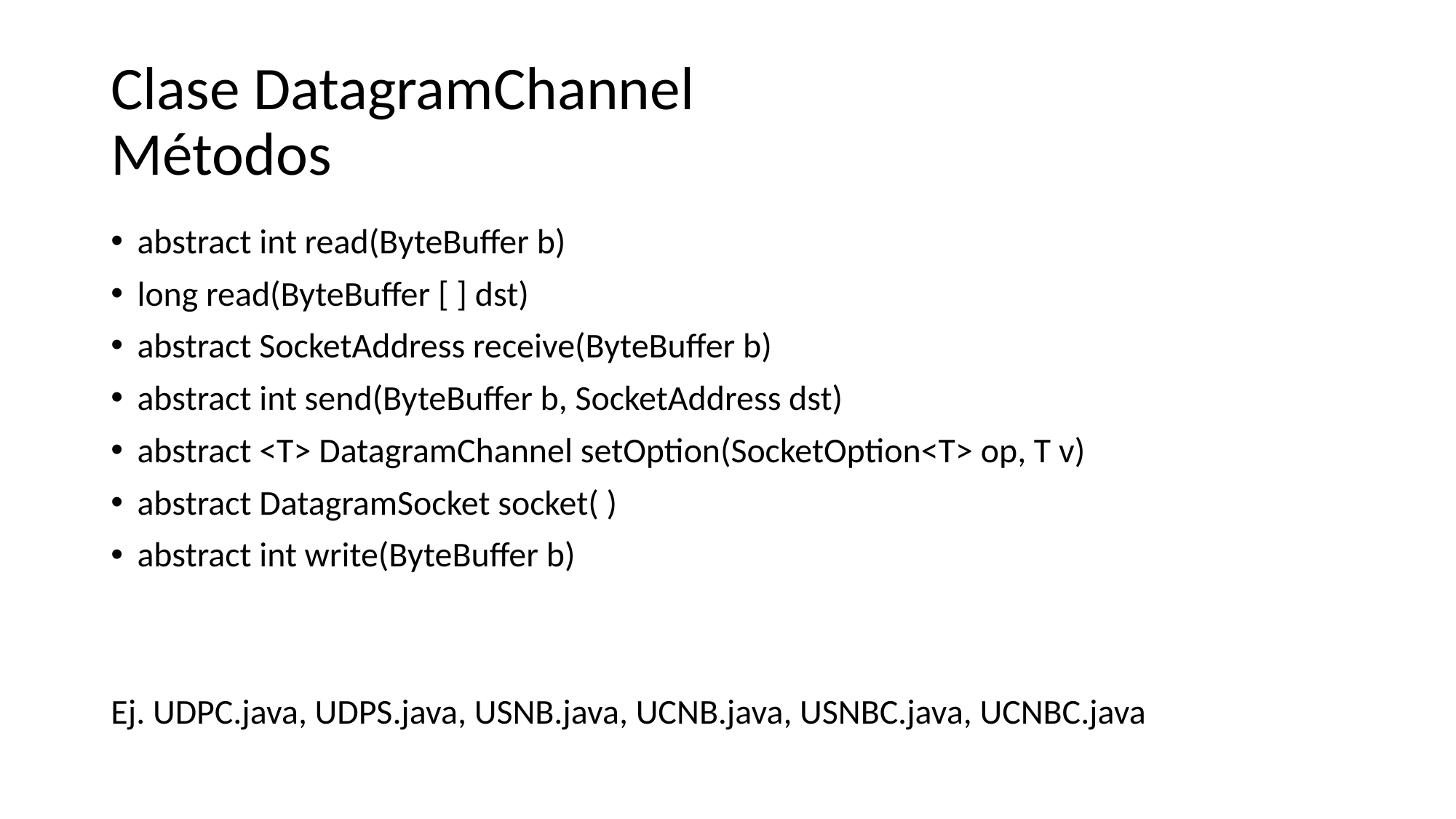

# Clase DatagramChannel Métodos
abstract int read(ByteBuffer b)
long read(ByteBuffer [ ] dst)
abstract SocketAddress receive(ByteBuffer b)
abstract int send(ByteBuffer b, SocketAddress dst)
abstract <T> DatagramChannel setOption(SocketOption<T> op, T v)
abstract DatagramSocket socket( )
abstract int write(ByteBuffer b)

Ej. UDPC.java, UDPS.java, USNB.java, UCNB.java, USNBC.java, UCNBC.java